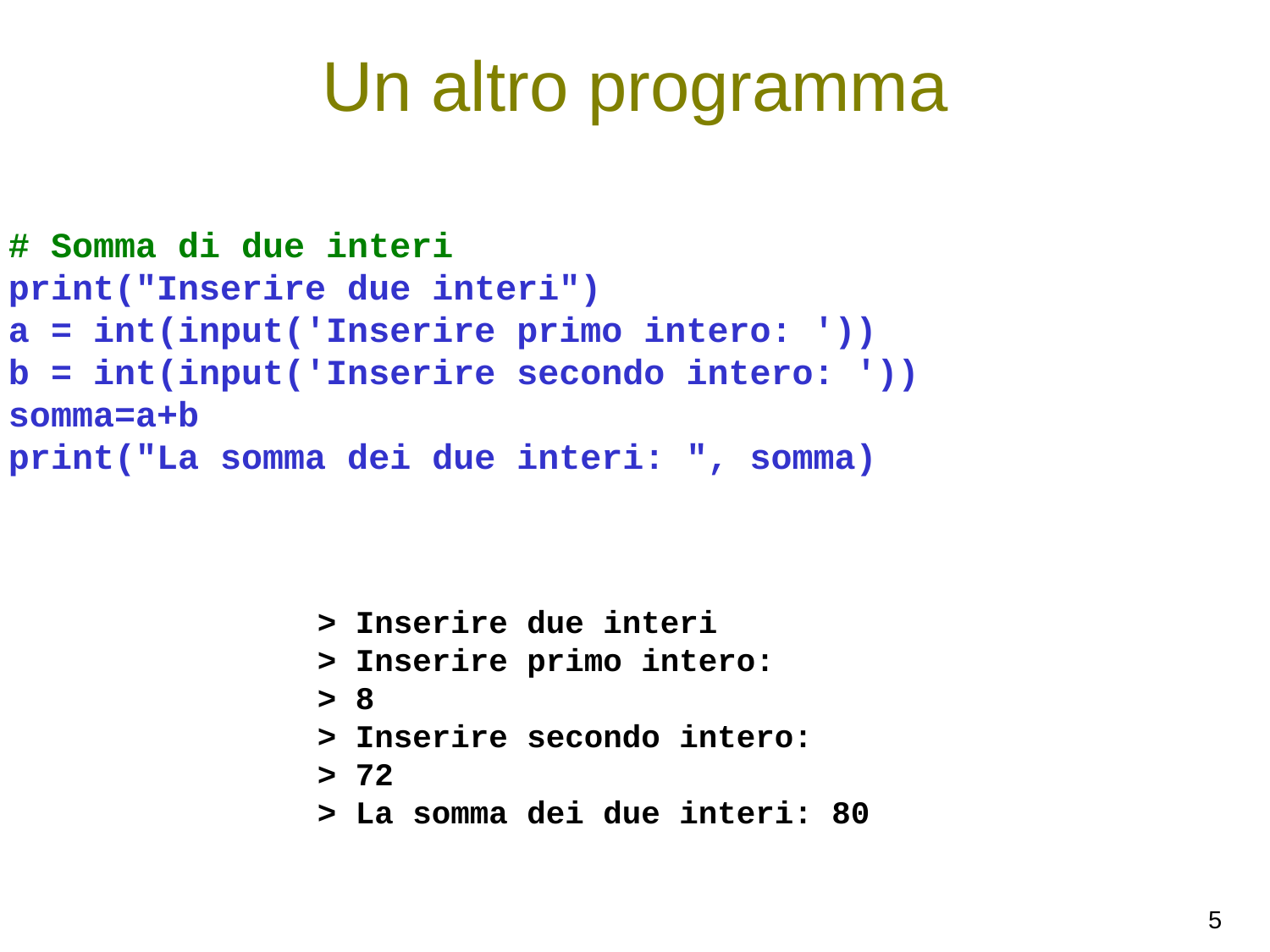

# Un altro programma
# Somma di due interi
print("Inserire due interi")
a = int(input('Inserire primo intero: '))
b = int(input('Inserire secondo intero: '))
somma=a+b
print("La somma dei due interi: ", somma)
> Inserire due interi
> Inserire primo intero:
> 8
> Inserire secondo intero:
> 72
> La somma dei due interi: 80
5